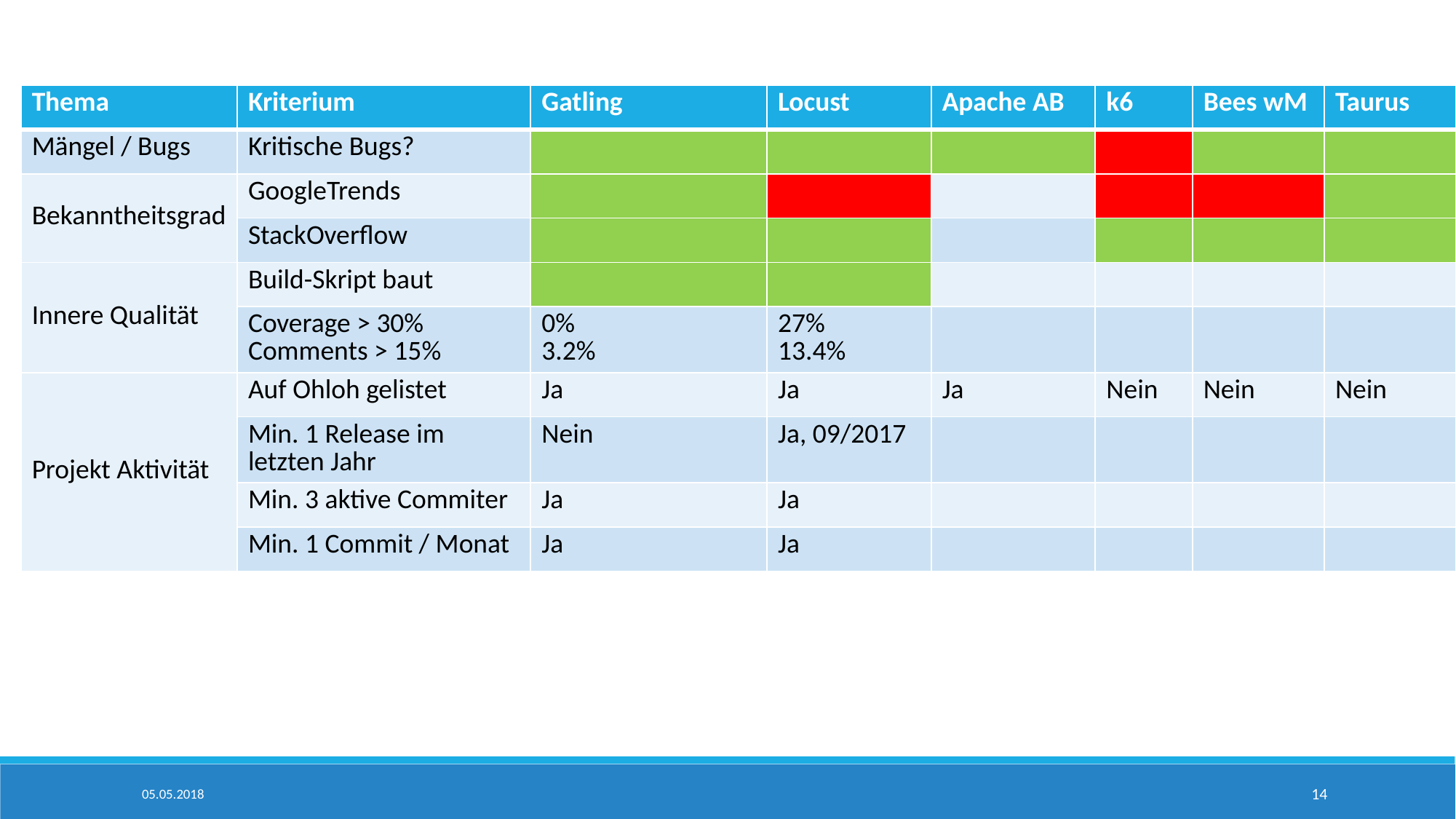

#
| Thema | Kriterium | Gatling | Locust | Apache AB | k6 | Bees wM | Taurus |
| --- | --- | --- | --- | --- | --- | --- | --- |
| Mängel / Bugs | Kritische Bugs? |  |  |  |  |  |  |
| Bekanntheitsgrad | GoogleTrends |  |  |  |  |  |  |
|  | StackOverflow |  |  |  |  |  |  |
| Innere Qualität | Build-Skript baut |  |  |  |  |  |  |
|  | Coverage > 30% Comments > 15% | 0% 3.2% | 27% 13.4% |  |  |  |  |
| Projekt Aktivität | Auf Ohloh gelistet | Ja | Ja | Ja | Nein | Nein | Nein |
|  | Min. 1 Release im letzten Jahr | Nein | Ja, 09/2017 |  |  |  |  |
|  | Min. 3 aktive Commiter | Ja | Ja |  |  |  |  |
|  | Min. 1 Commit / Monat | Ja | Ja |  |  |  |  |

05.05.2018
14